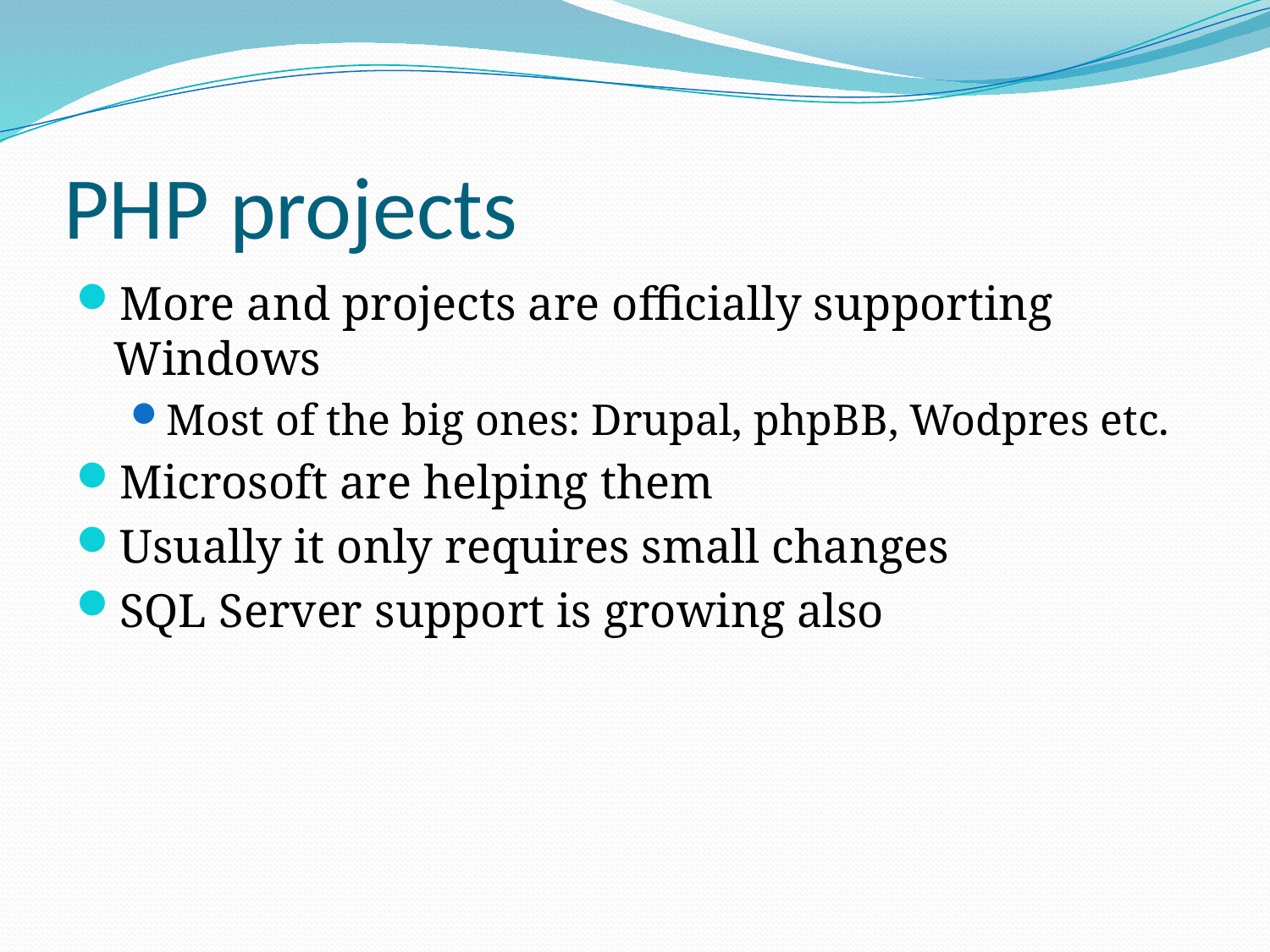

# PHP projects
More and projects are officially supporting Windows
Most of the big ones: Drupal, phpBB, Wodpres etc.
Microsoft are helping them
Usually it only requires small changes
SQL Server support is growing also